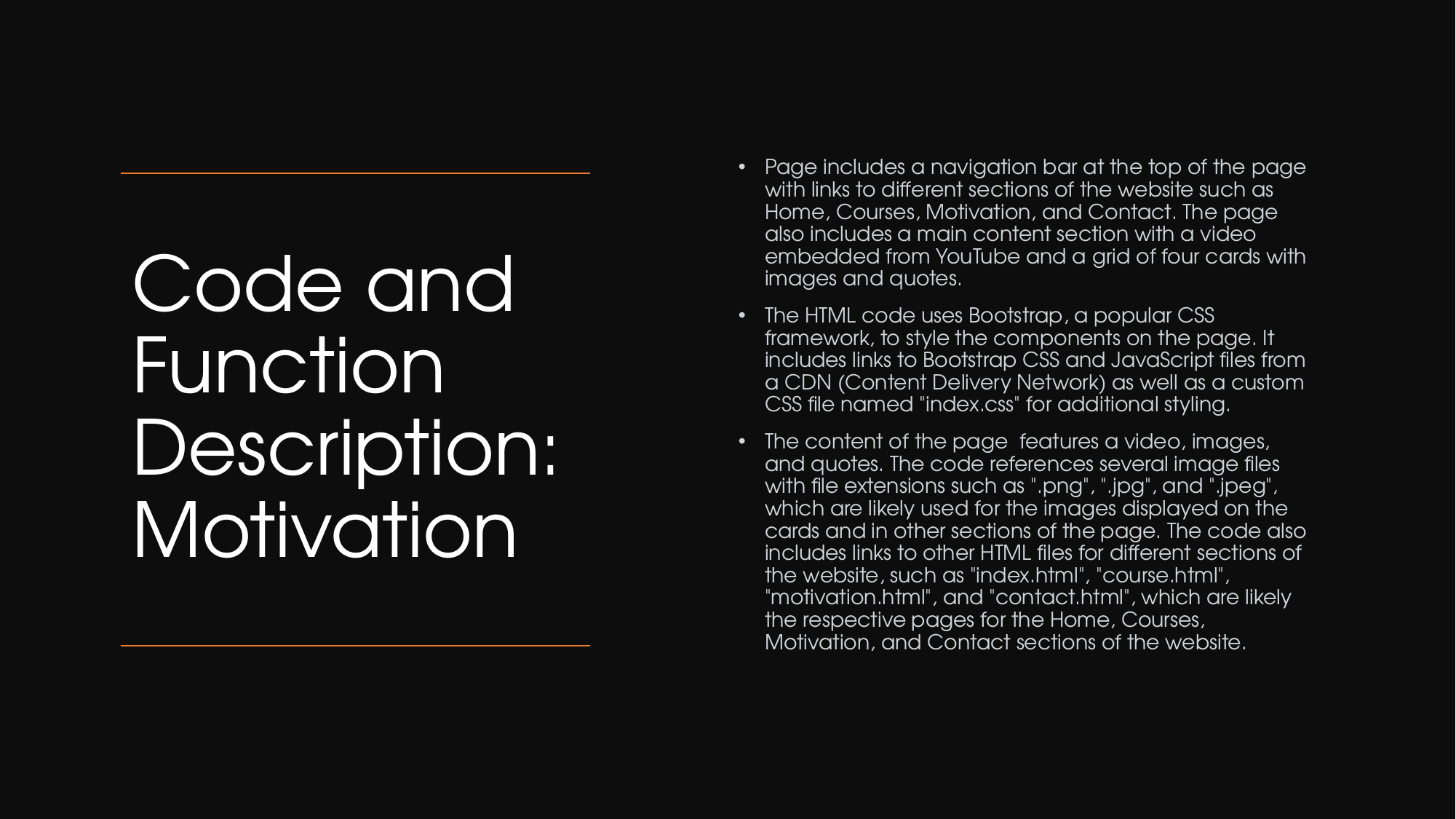

Page includes a navigation bar at the top of the page with links to different sections of the website such as Home, Courses, Motivation, and Contact. The page also includes a main content section with a video embedded from YouTube and a grid of four cards with images and quotes.
The HTML code uses Bootstrap, a popular CSS framework, to style the components on the page. It includes links to Bootstrap CSS and JavaScript files from a CDN (Content Delivery Network) as well as a custom CSS file named "index.css" for additional styling.
The content of the page  features a video, images, and quotes. The code references several image files with file extensions such as ".png", ".jpg", and ".jpeg", which are likely used for the images displayed on the cards and in other sections of the page. The code also includes links to other HTML files for different sections of the website, such as "index.html", "course.html", "motivation.html", and "contact.html", which are likely the respective pages for the Home, Courses, Motivation, and Contact sections of the website.
# Code and Function Description: Motivation